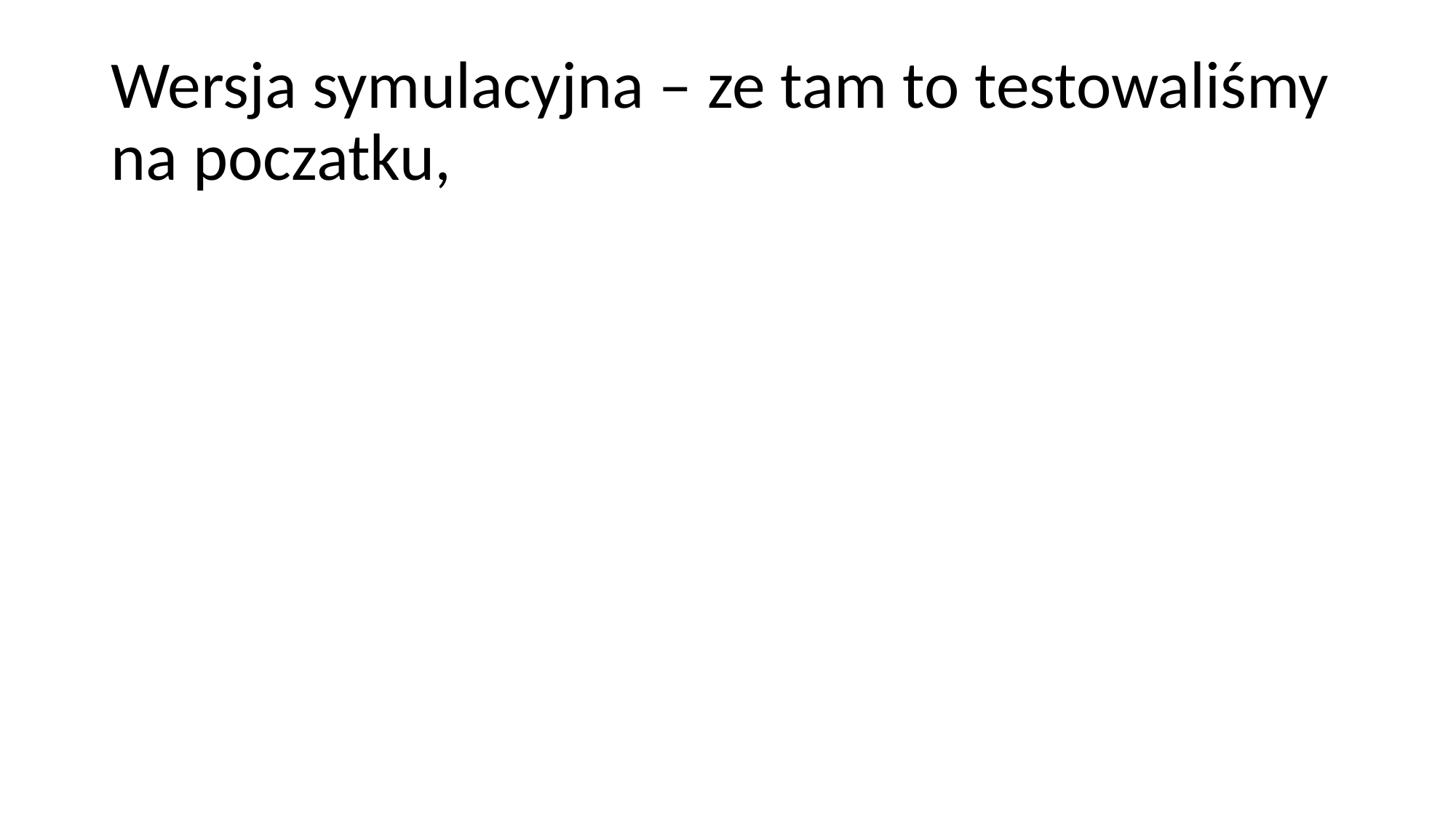

# Wersja symulacyjna – ze tam to testowaliśmy na poczatku,